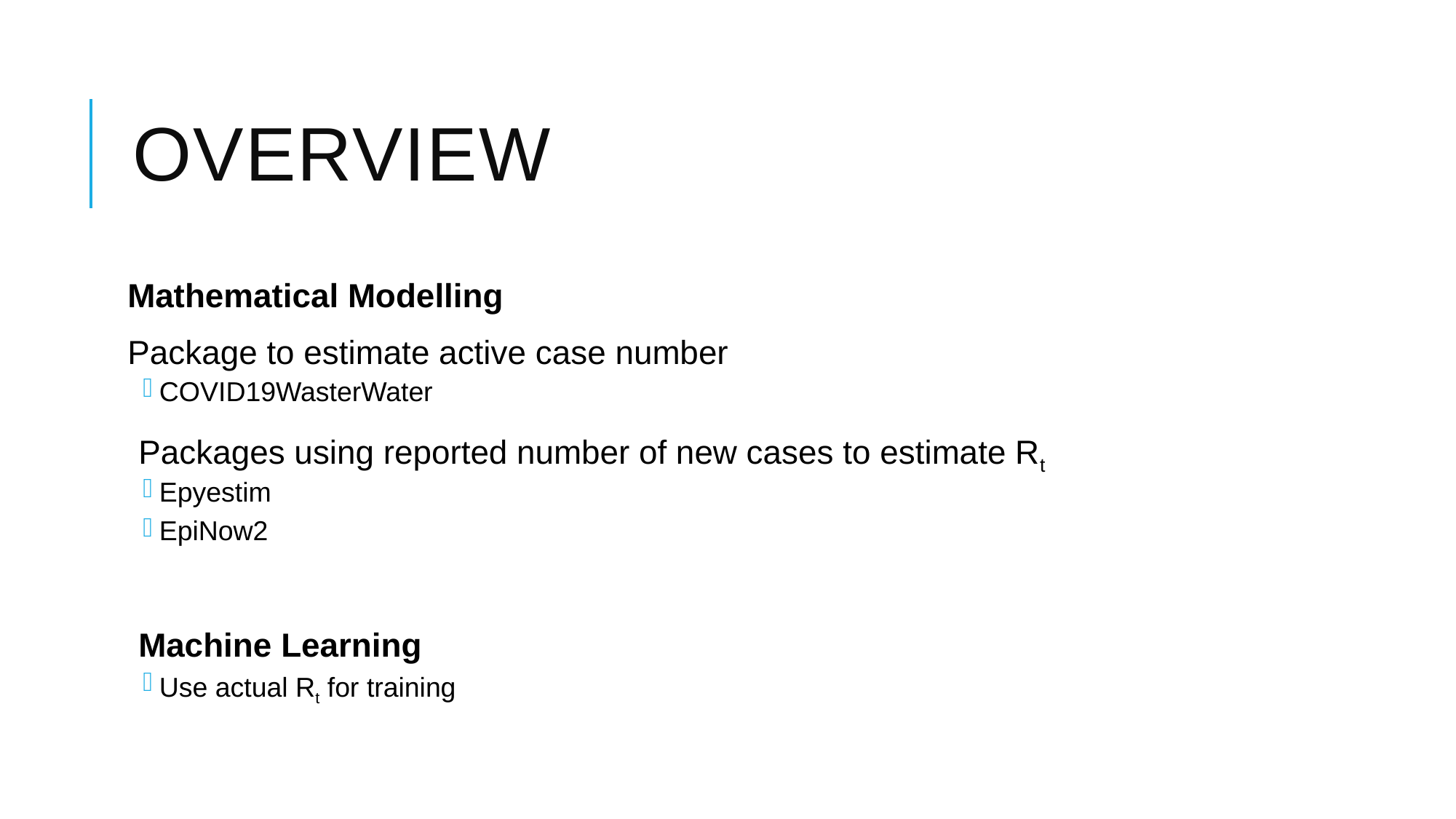

# Overview
Mathematical Modelling
Package to estimate active case number
COVID19WasterWater
Packages using reported number of new cases to estimate Rt
Epyestim
EpiNow2

Machine Learning
Use actual Rt for training